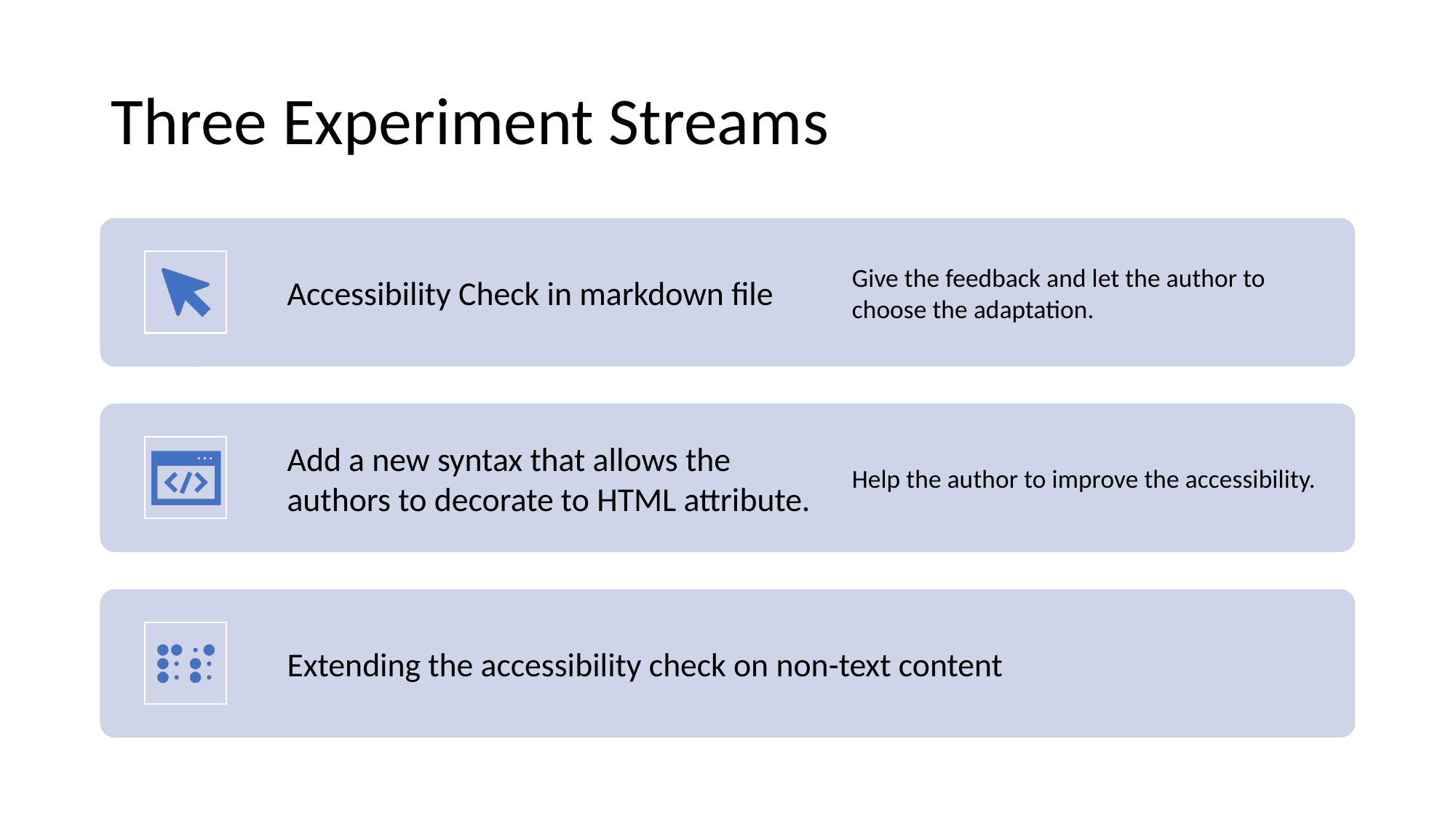

# Three Experiment Streams
Accessibility Check in markdown file
Give the feedback and let the author to choose the adaptation.
Add a new syntax that allows the authors to decorate to HTML attribute.
Help the author to improve the accessibility.
Extending the accessibility check on non-text content